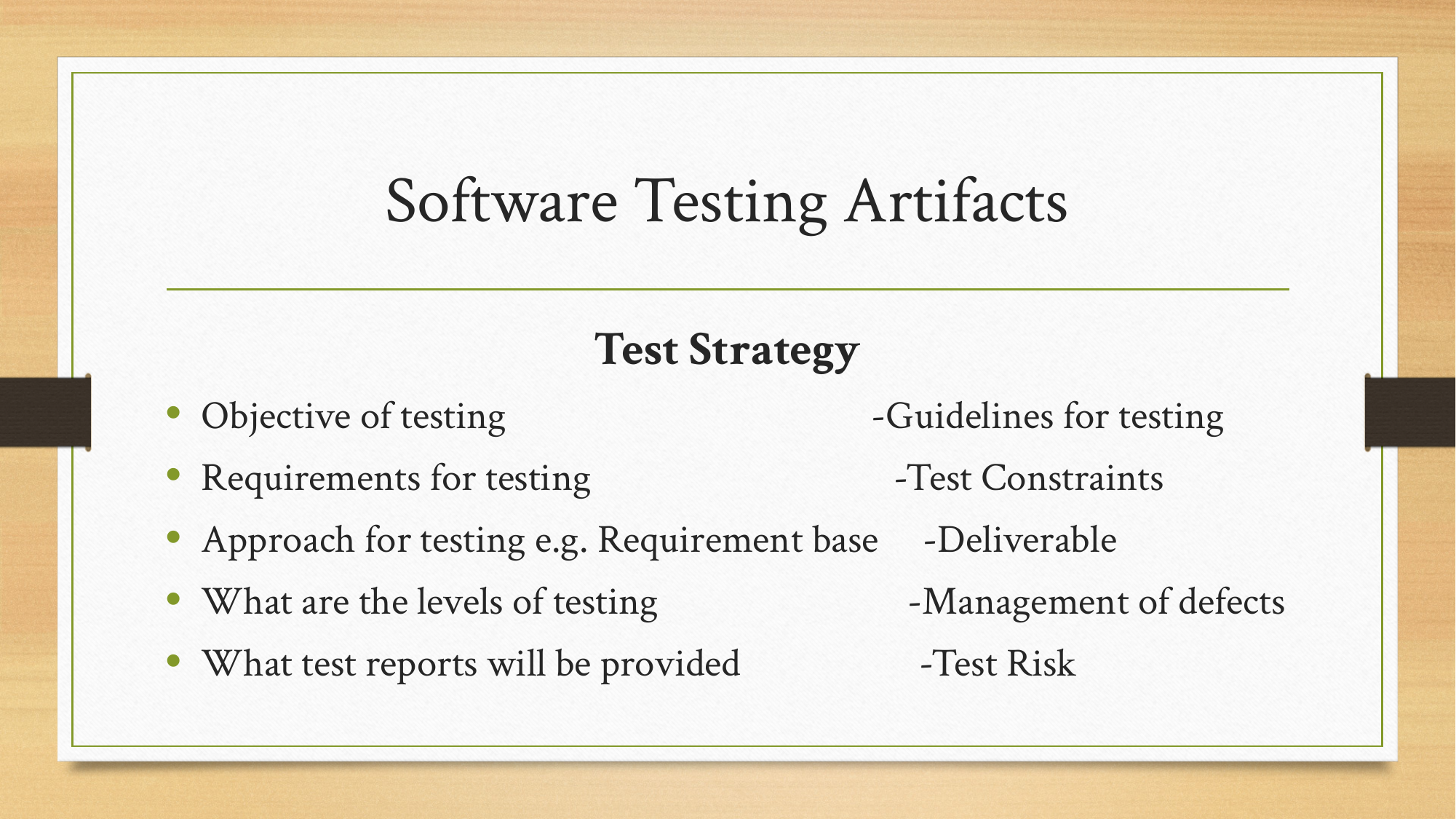

# Software Testing Artifacts
Test Strategy
Objective of testing                                         -Guidelines for testing
Requirements for testing                                  -Test Constraints
Approach for testing e.g. Requirement base     -Deliverable
What are the levels of testing                            -Management of defects
What test reports will be provided                    -Test Risk